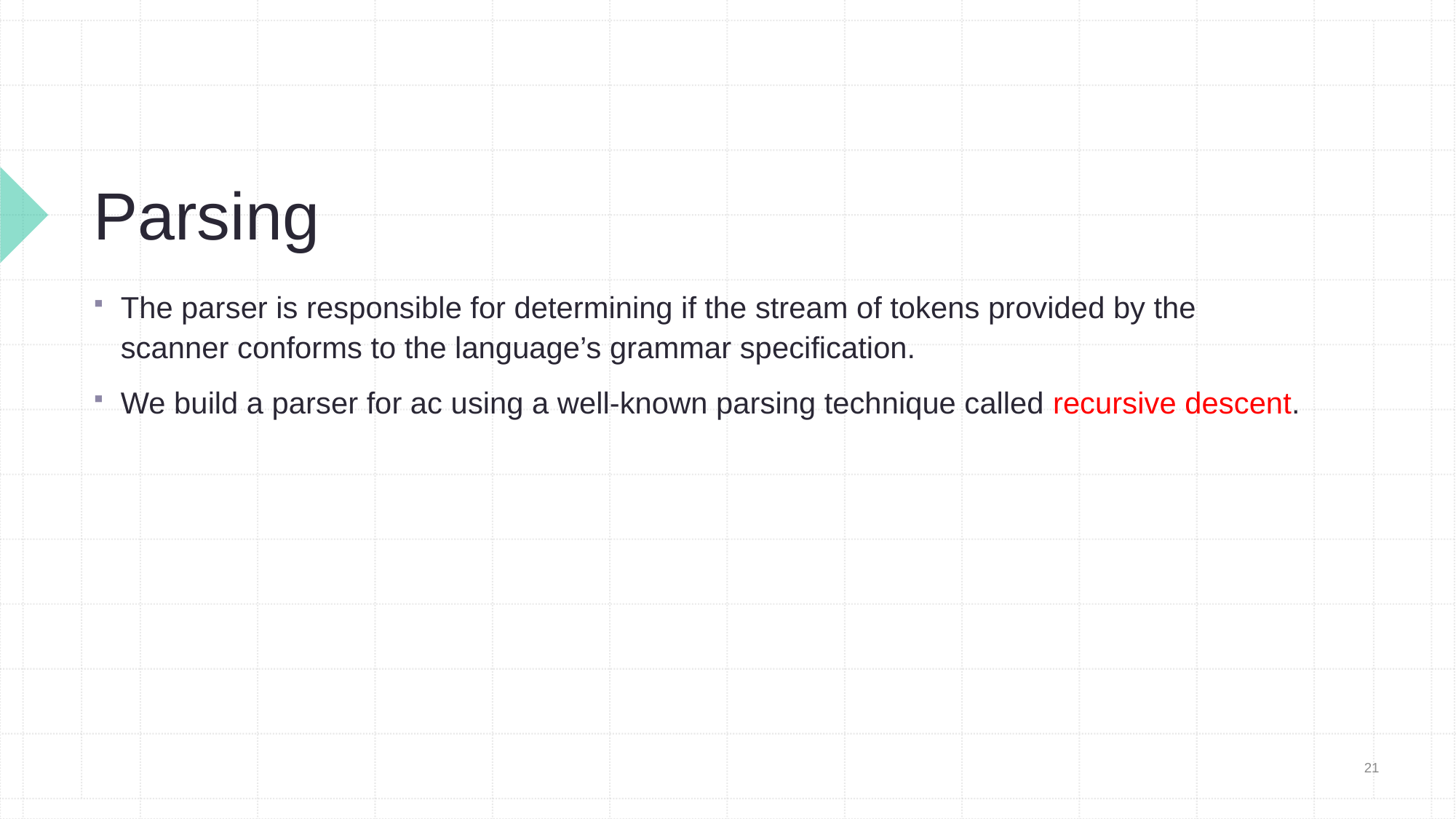

# Parsing
The parser is responsible for determining if the stream of tokens provided by the scanner conforms to the language’s grammar specification.
We build a parser for ac using a well-known parsing technique called recursive descent.
21